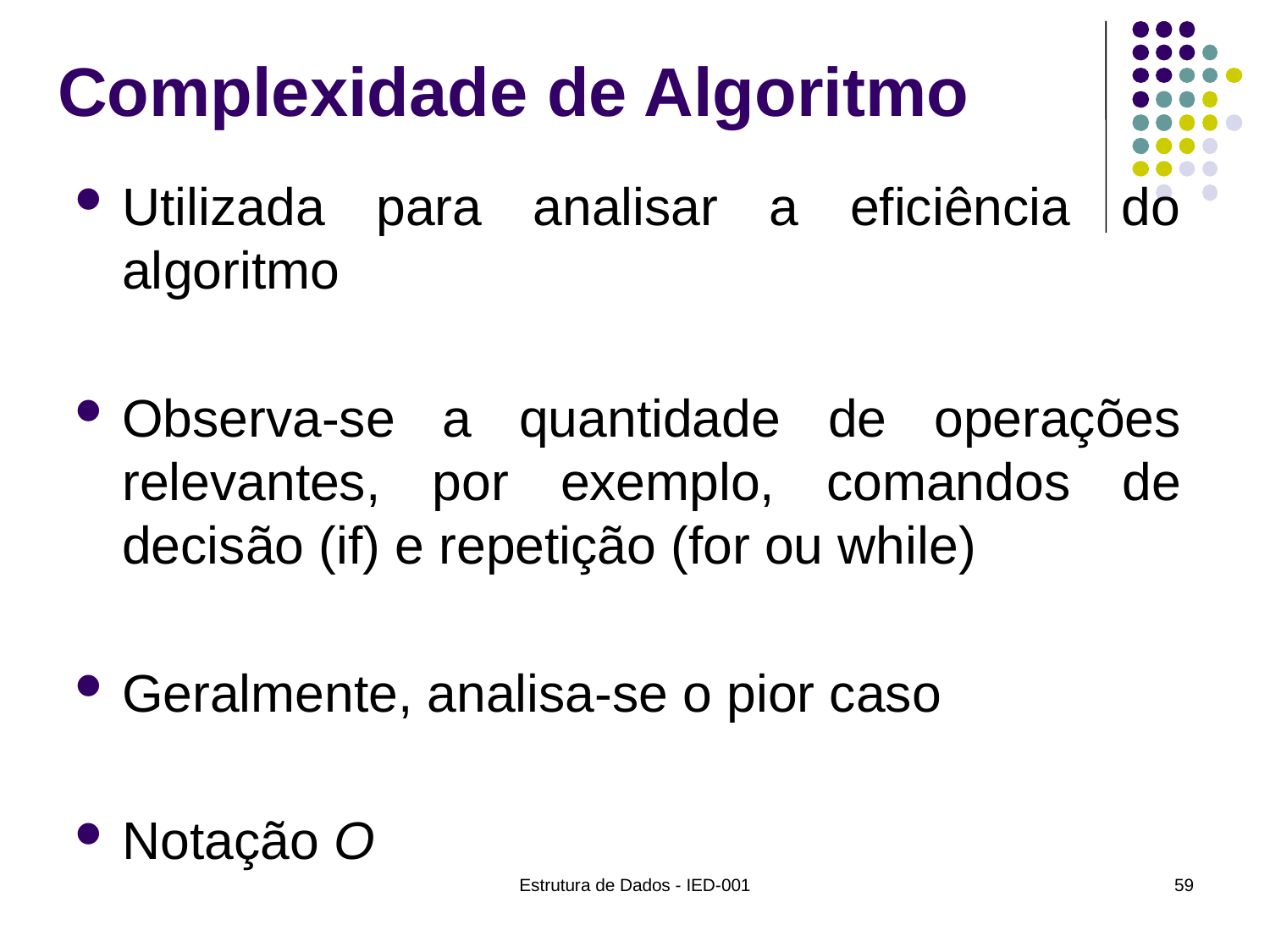

# Complexidade de Algoritmo
Utilizada para analisar a eficiência do algoritmo

Observa-se a quantidade de operações relevantes, por exemplo, comandos de decisão (if) e repetição (for ou while)

Geralmente, analisa-se o pior caso

Notação O
Estrutura de Dados - IED-001
59